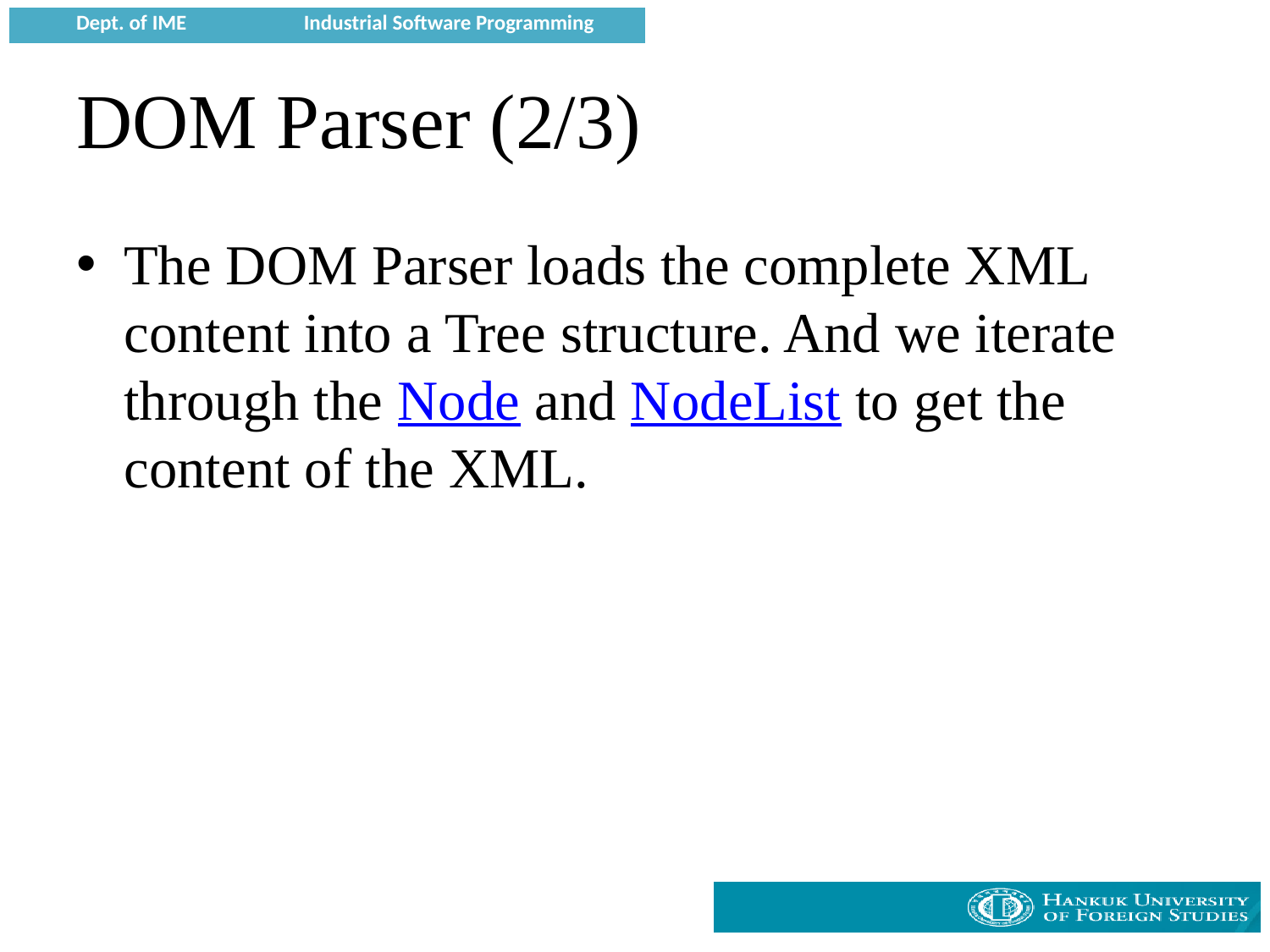

# DOM Parser (2/3)
The DOM Parser loads the complete XML content into a Tree structure. And we iterate through the Node and NodeList to get the content of the XML.